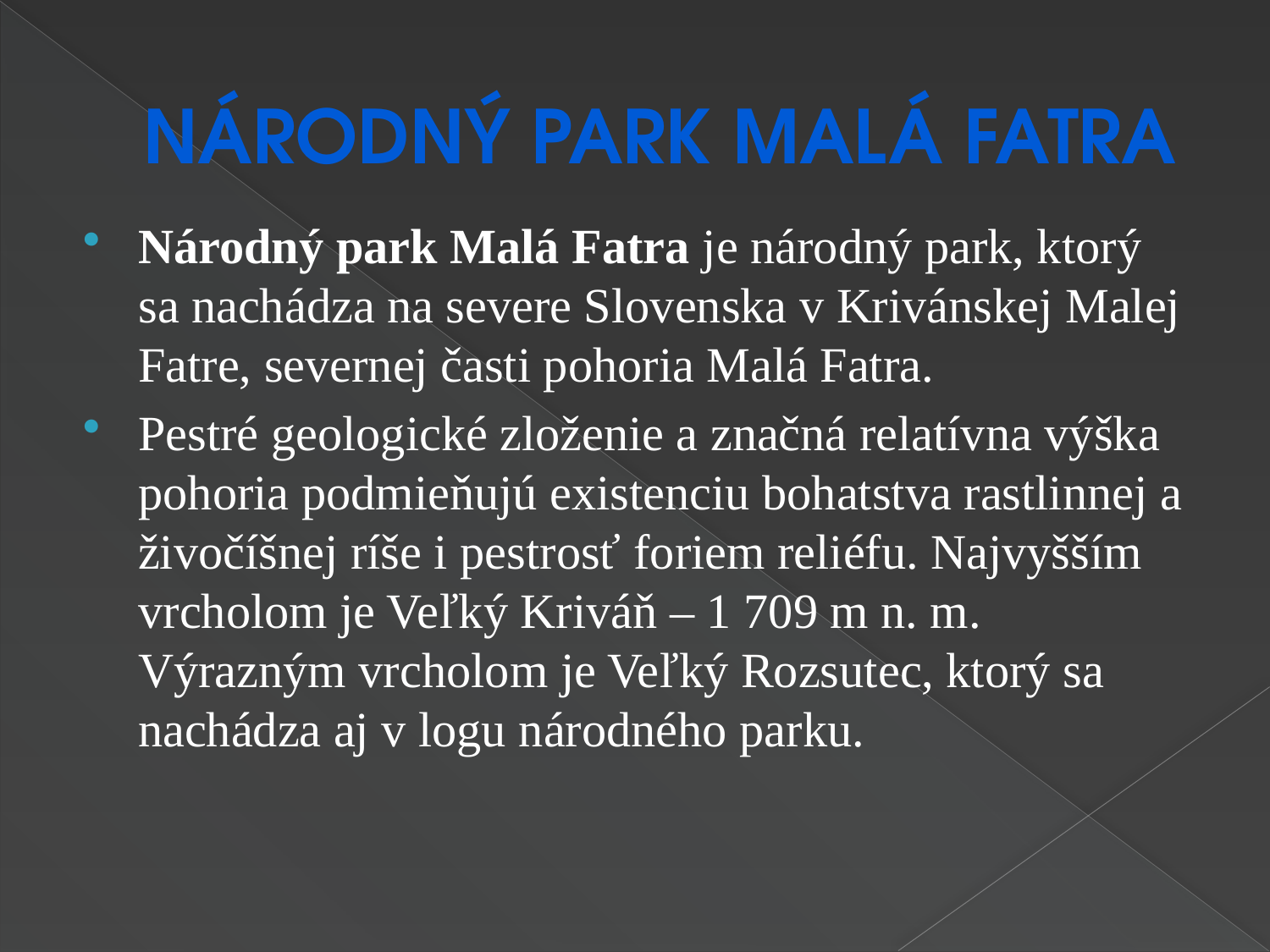

# Národný park Malá Fatra
Národný park Malá Fatra je národný park, ktorý sa nachádza na severe Slovenska v Krivánskej Malej Fatre, severnej časti pohoria Malá Fatra.
Pestré geologické zloženie a značná relatívna výška pohoria podmieňujú existenciu bohatstva rastlinnej a živočíšnej ríše i pestrosť foriem reliéfu. Najvyšším vrcholom je Veľký Kriváň – 1 709 m n. m. Výrazným vrcholom je Veľký Rozsutec, ktorý sa nachádza aj v logu národného parku.